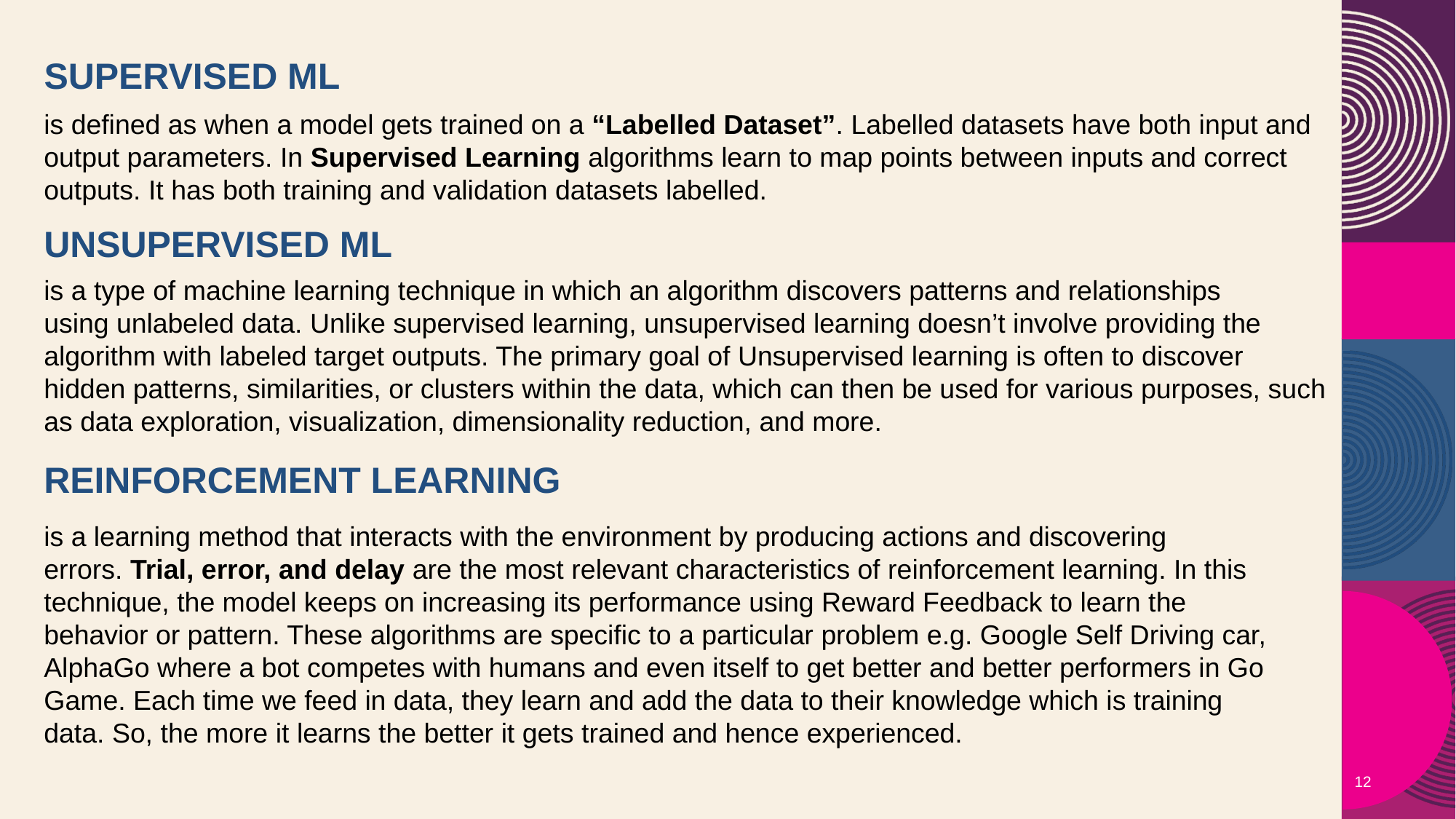

# Supervised ML
is defined as when a model gets trained on a “Labelled Dataset”. Labelled datasets have both input and output parameters. In Supervised Learning algorithms learn to map points between inputs and correct outputs. It has both training and validation datasets labelled.
UNSUPERVISED ML
is a type of machine learning technique in which an algorithm discovers patterns and relationships using unlabeled data. Unlike supervised learning, unsupervised learning doesn’t involve providing the algorithm with labeled target outputs. The primary goal of Unsupervised learning is often to discover hidden patterns, similarities, or clusters within the data, which can then be used for various purposes, such as data exploration, visualization, dimensionality reduction, and more.
REINFORCEMENT LEARNING
is a learning method that interacts with the environment by producing actions and discovering errors. Trial, error, and delay are the most relevant characteristics of reinforcement learning. In this technique, the model keeps on increasing its performance using Reward Feedback to learn the behavior or pattern. These algorithms are specific to a particular problem e.g. Google Self Driving car, AlphaGo where a bot competes with humans and even itself to get better and better performers in Go Game. Each time we feed in data, they learn and add the data to their knowledge which is training data. So, the more it learns the better it gets trained and hence experienced.
12